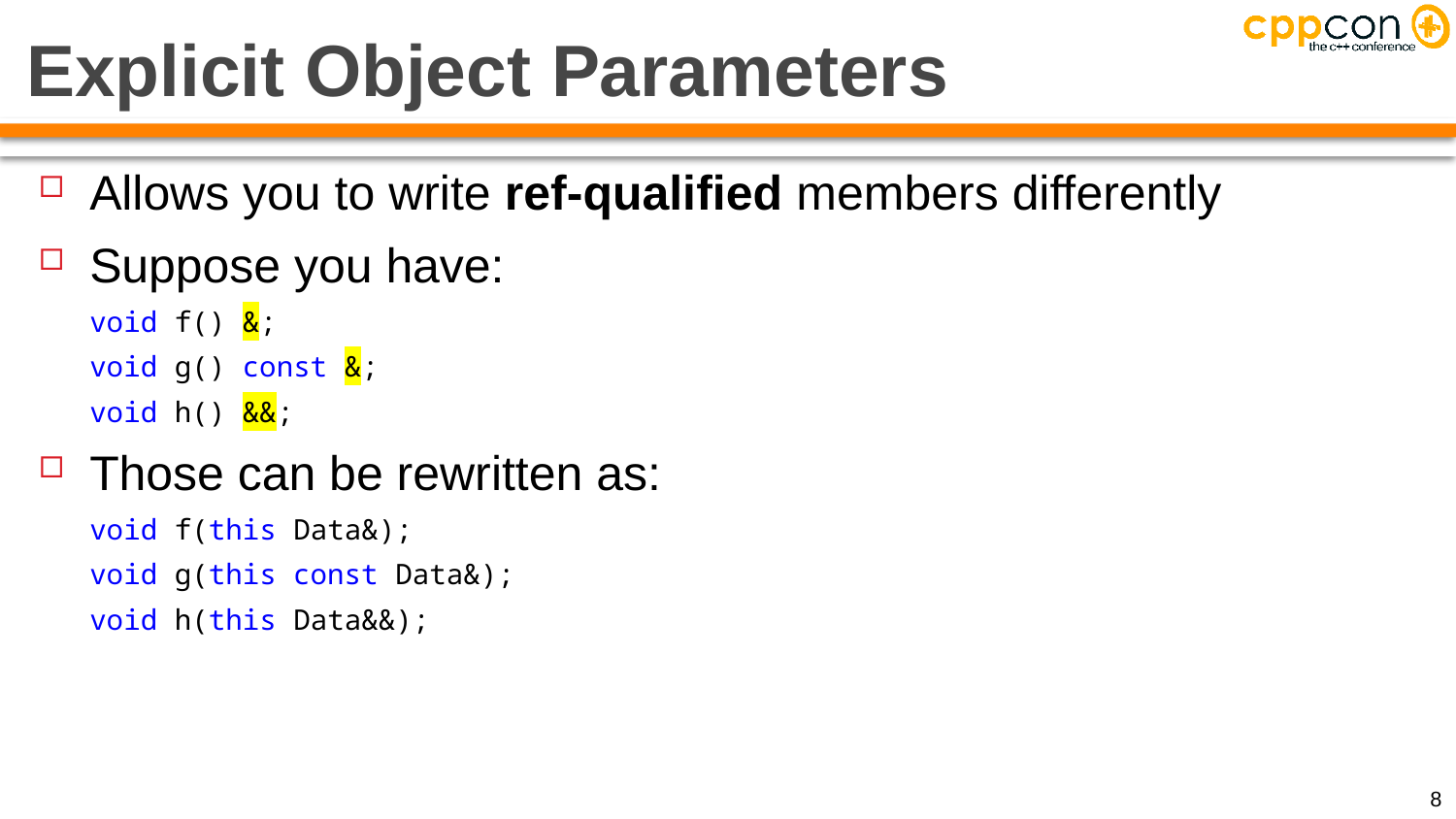

# Explicit Object Parameters
Allows you to write ref-qualified members differently
Suppose you have:
void f() &;
void g() const &;
void h() &&;
Those can be rewritten as:
void f(this Data&);
void g(this const Data&);
void h(this Data&&);